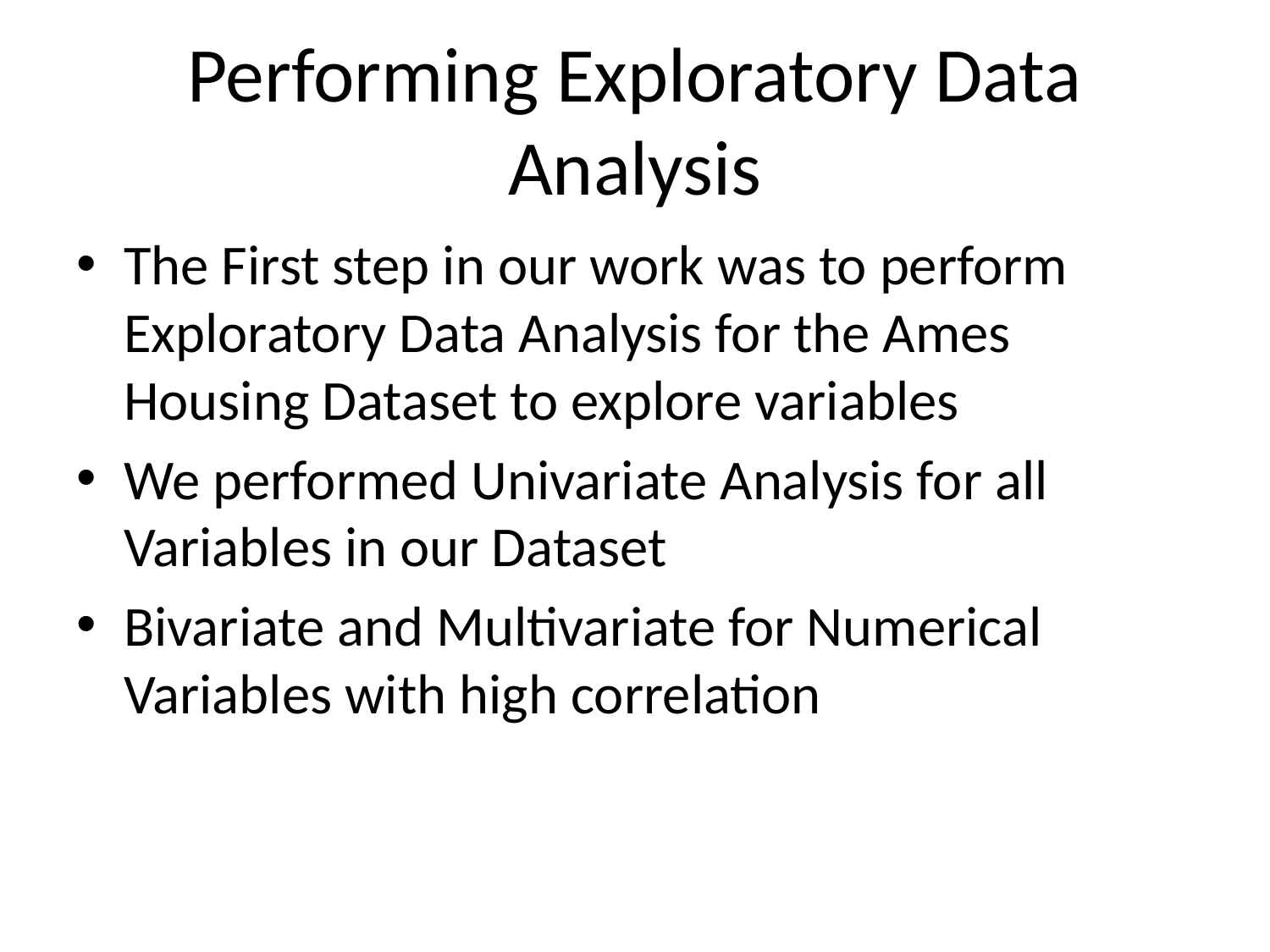

# Performing Exploratory Data Analysis
The First step in our work was to perform Exploratory Data Analysis for the Ames Housing Dataset to explore variables
We performed Univariate Analysis for all Variables in our Dataset
Bivariate and Multivariate for Numerical Variables with high correlation